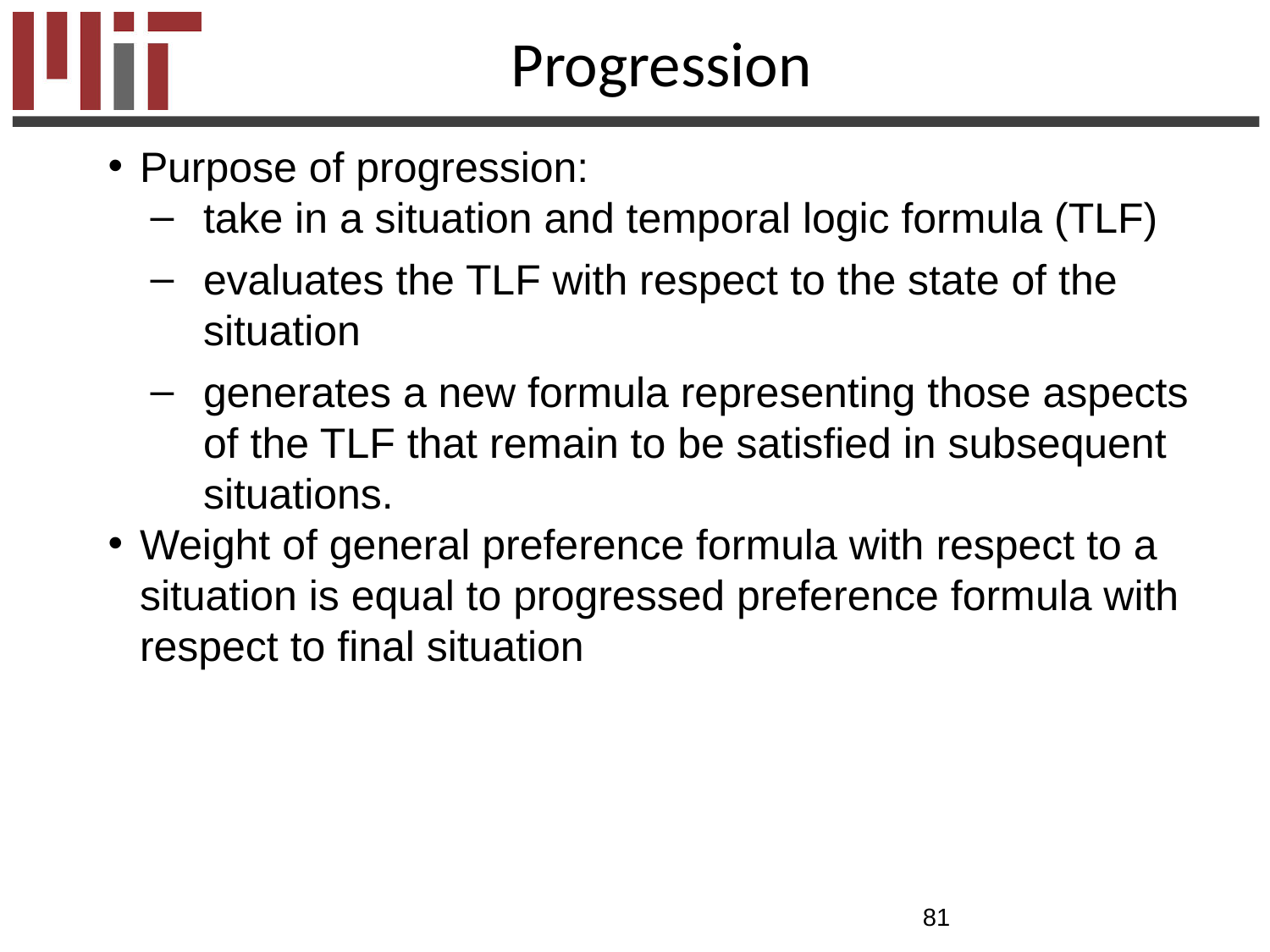

# Progression
Purpose of progression:
take in a situation and temporal logic formula (TLF)
evaluates the TLF with respect to the state of the situation
generates a new formula representing those aspects of the TLF that remain to be satisfied in subsequent situations.
Weight of general preference formula with respect to a situation is equal to progressed preference formula with respect to final situation
81